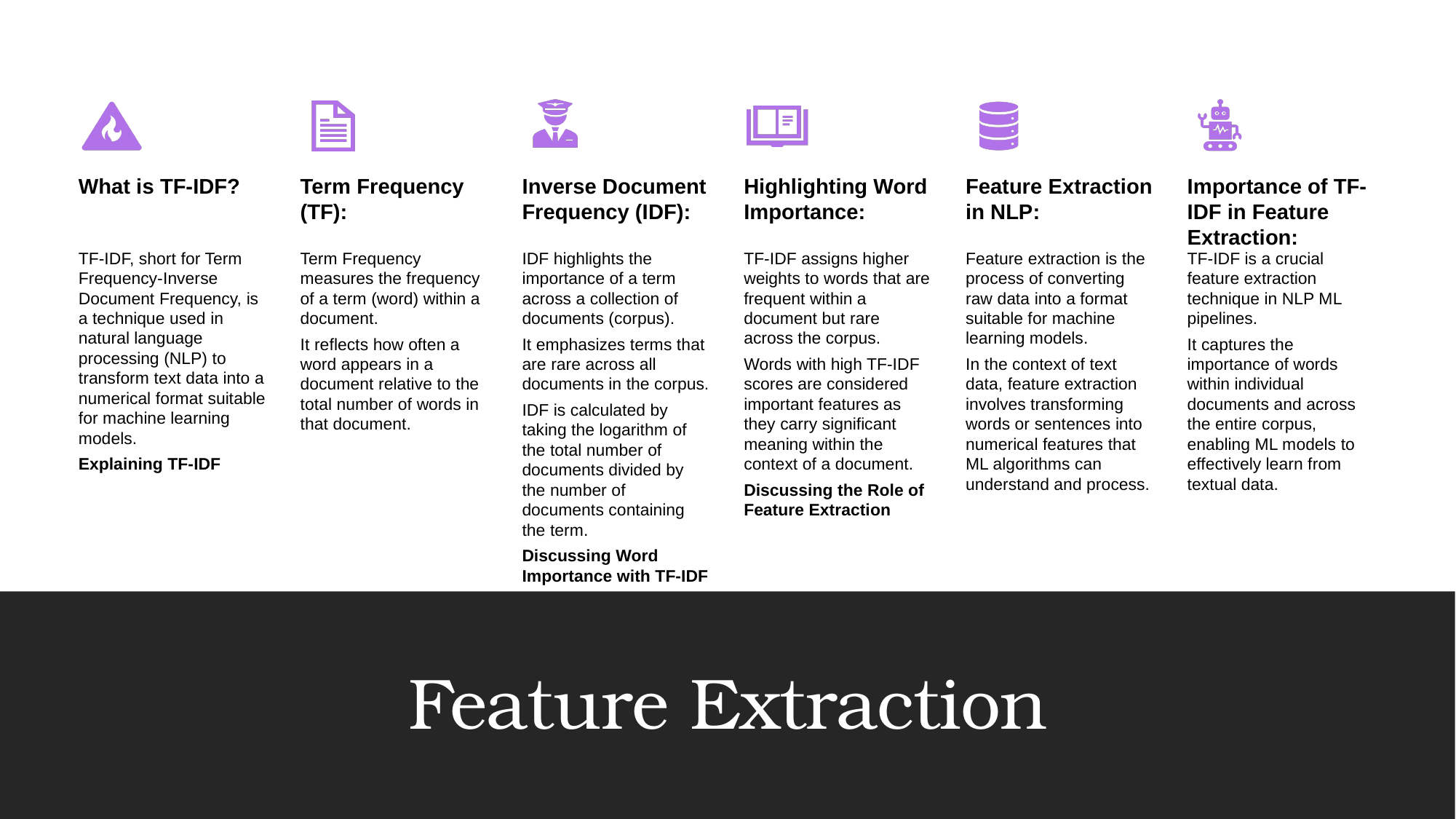

What is TF-IDF?
TF-IDF, short for Term Frequency-Inverse Document Frequency, is a technique used in natural language processing (NLP) to transform text data into a numerical format suitable for machine learning models.
Explaining TF-IDF
Term Frequency (TF):
Term Frequency measures the frequency of a term (word) within a document.
It reflects how often a word appears in a document relative to the total number of words in that document.
Inverse Document Frequency (IDF):
IDF highlights the importance of a term across a collection of documents (corpus).
It emphasizes terms that are rare across all documents in the corpus.
IDF is calculated by taking the logarithm of the total number of documents divided by the number of documents containing the term.
Discussing Word Importance with TF-IDF
Highlighting Word Importance:
TF-IDF assigns higher weights to words that are frequent within a document but rare across the corpus.
Words with high TF-IDF scores are considered important features as they carry significant meaning within the context of a document.
Discussing the Role of Feature Extraction
Feature Extraction in NLP:
Feature extraction is the process of converting raw data into a format suitable for machine learning models.
In the context of text data, feature extraction involves transforming words or sentences into numerical features that ML algorithms can understand and process.
Importance of TF-IDF in Feature Extraction:
TF-IDF is a crucial feature extraction technique in NLP ML pipelines.
It captures the importance of words within individual documents and across the entire corpus, enabling ML models to effectively learn from textual data.

# Feature Extraction